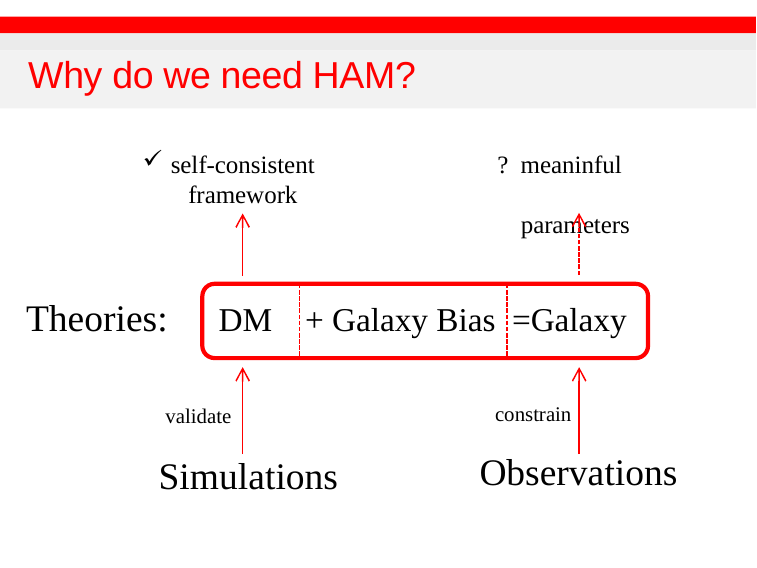

# Why do we need HAM?

self-consistent framework
?  meaninful
  parameters

DM    + Galaxy Bias  =Galaxy
Theories:
constrain
validate
Observations
Simulations

5